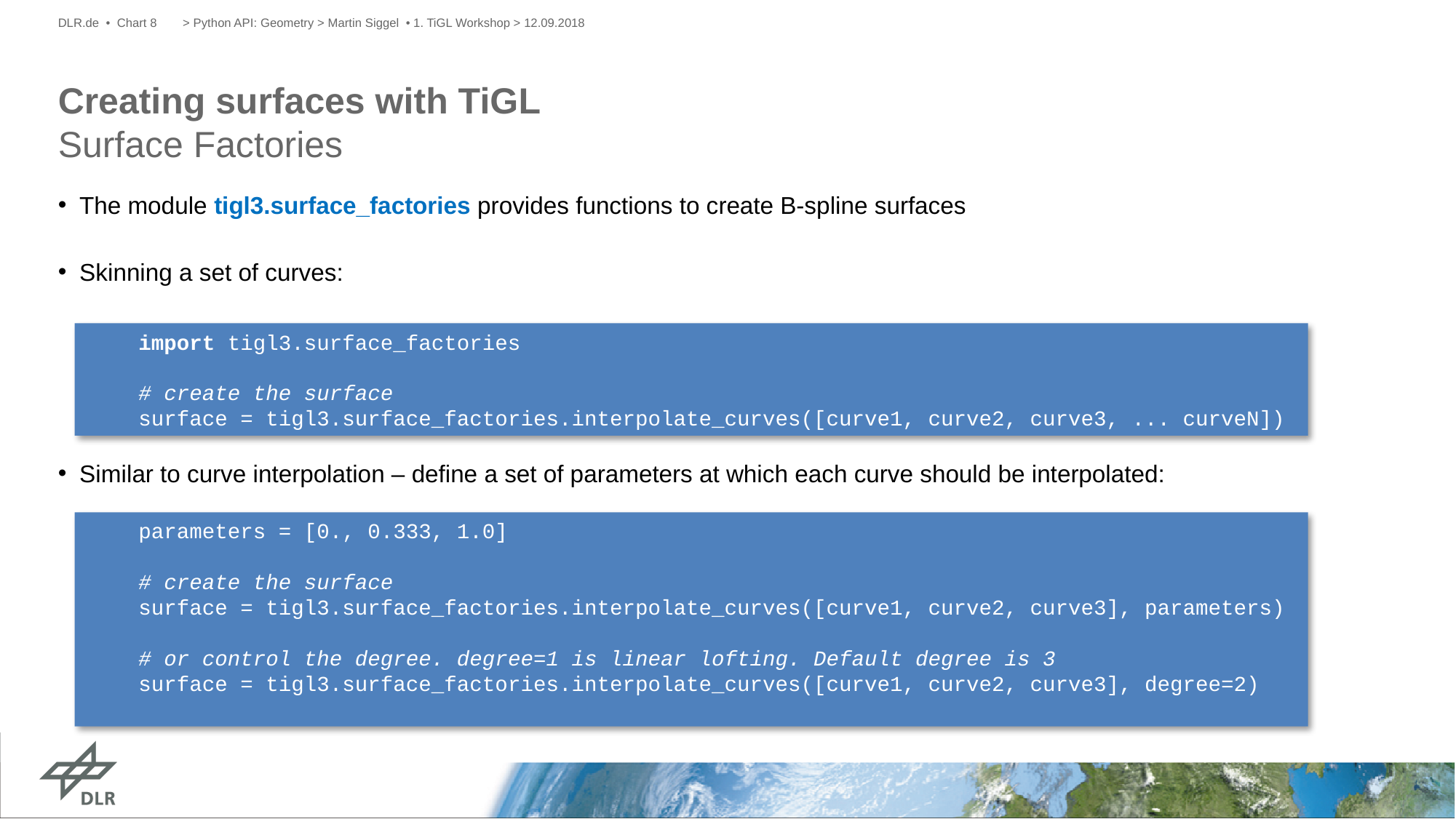

DLR.de  •  Chart 8
> Python API: Geometry > Martin Siggel  • 1. TiGL Workshop > 12.09.2018
# Creating surfaces with TiGL Surface Factories
The module tigl3.surface_factories provides functions to create B-spline surfaces

Skinning a set of curves:

Similar to curve interpolation – define a set of parameters at which each curve should be interpolated:
import tigl3.surface_factories

# create the surface
surface = tigl3.surface_factories.interpolate_curves([curve1, curve2, curve3, ... curveN])
parameters = [0., 0.333, 1.0]

# create the surface
surface = tigl3.surface_factories.interpolate_curves([curve1, curve2, curve3], parameters)

# or control the degree. degree=1 is linear lofting. Default degree is 3
surface = tigl3.surface_factories.interpolate_curves([curve1, curve2, curve3], degree=2)